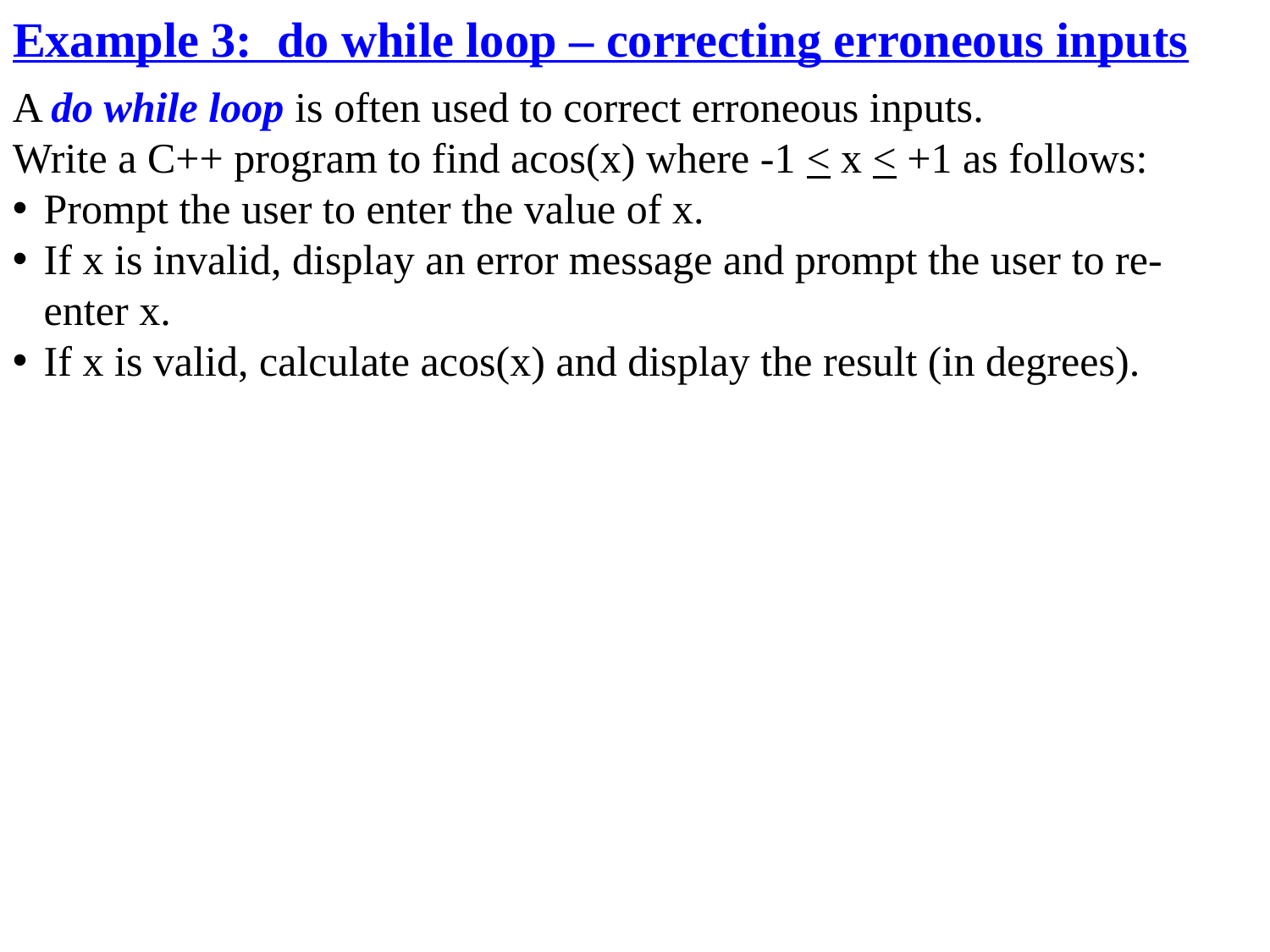

Example 3:  do while loop – correcting erroneous inputs
A do while loop is often used to correct erroneous inputs.
Write a C++ program to find acos(x) where -1 < x < +1 as follows:
Prompt the user to enter the value of x.
If x is invalid, display an error message and prompt the user to re-enter x.
If x is valid, calculate acos(x) and display the result (in degrees).